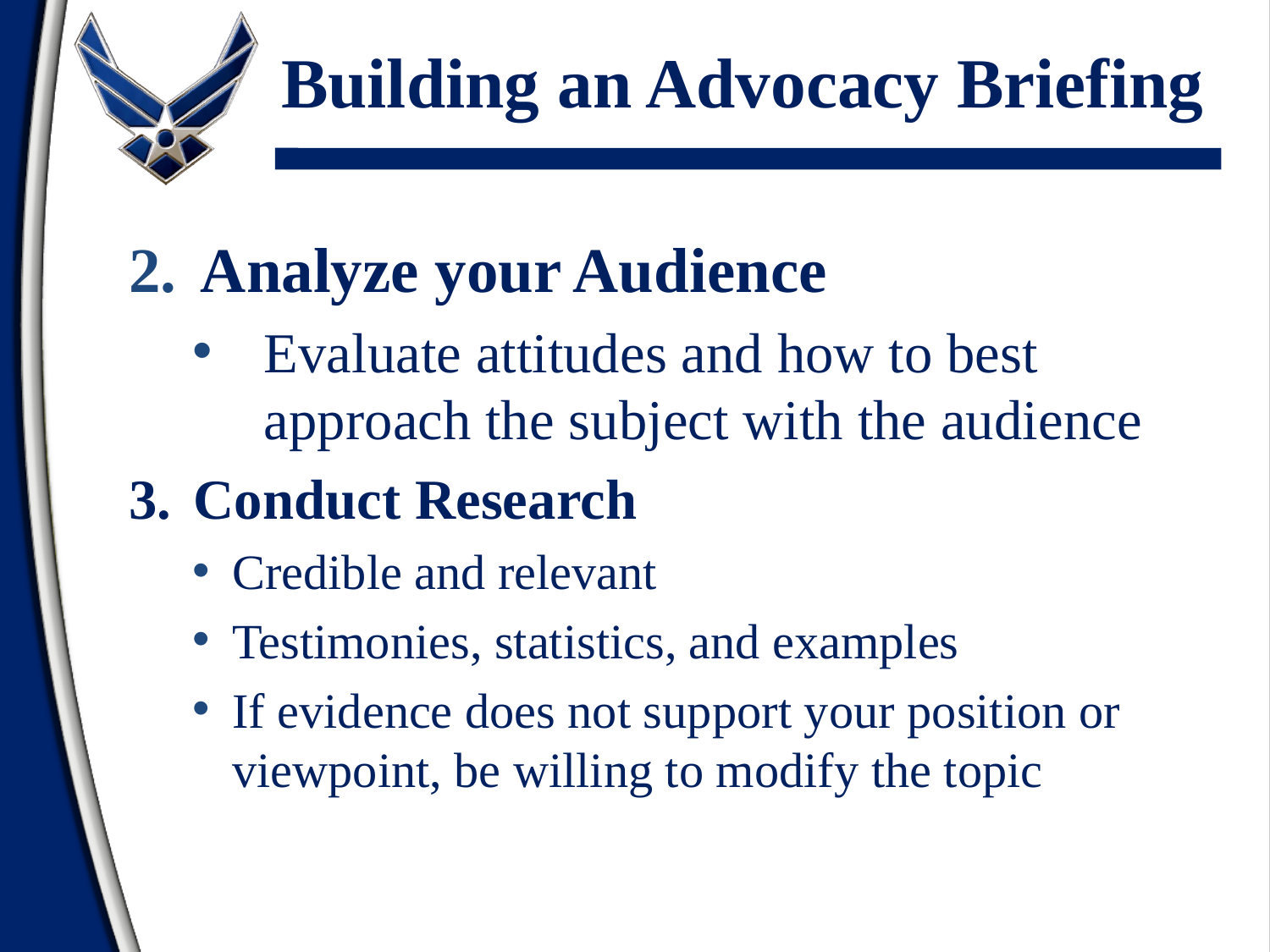

# Building an Advocacy Briefing
Analyze your Audience
Evaluate attitudes and how to best approach the subject with the audience
3. 	Conduct Research
Credible and relevant
Testimonies, statistics, and examples
If evidence does not support your position or viewpoint, be willing to modify the topic